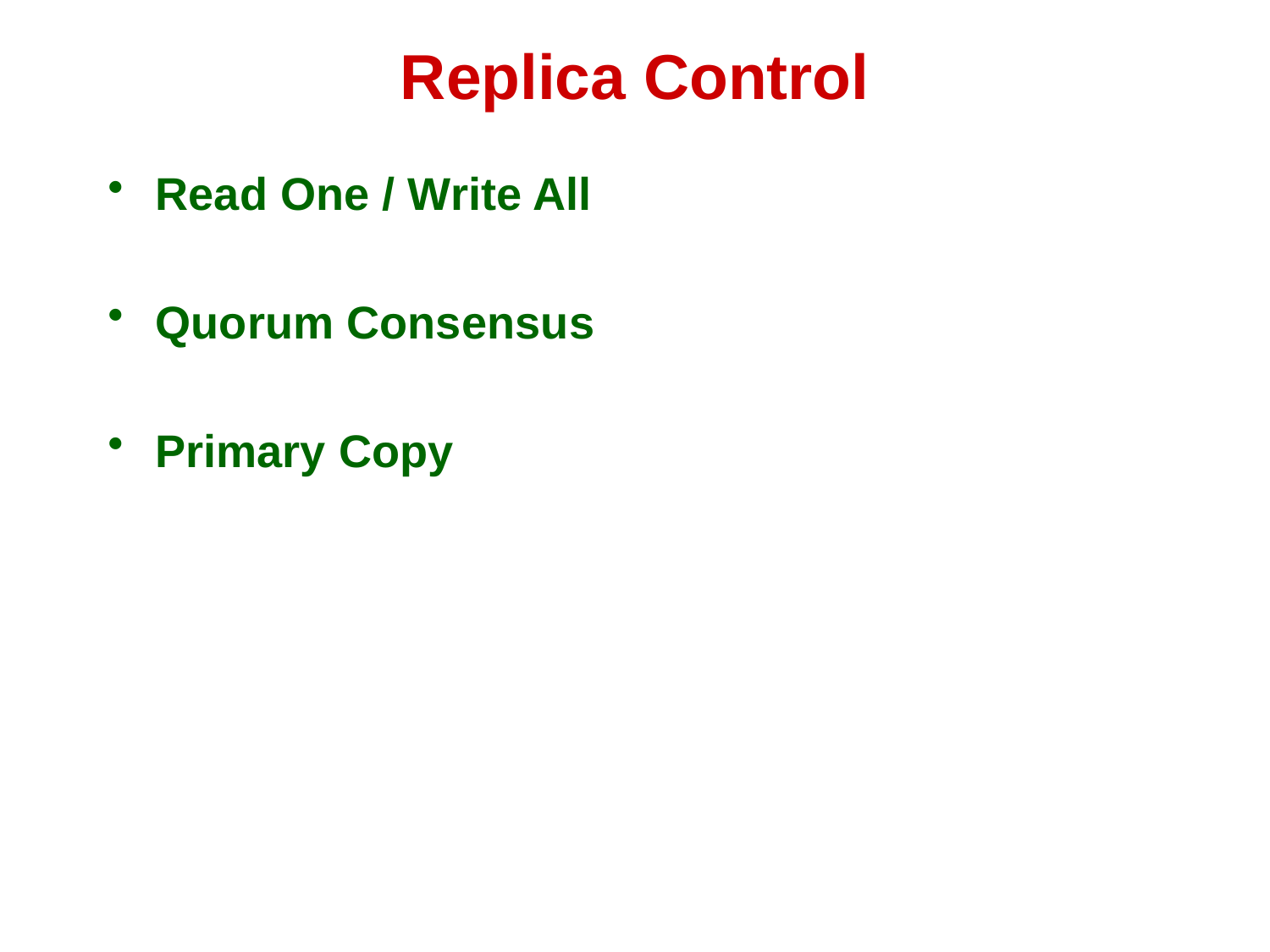

# Replica Control
Read One / Write All

Quorum Consensus

Primary Copy